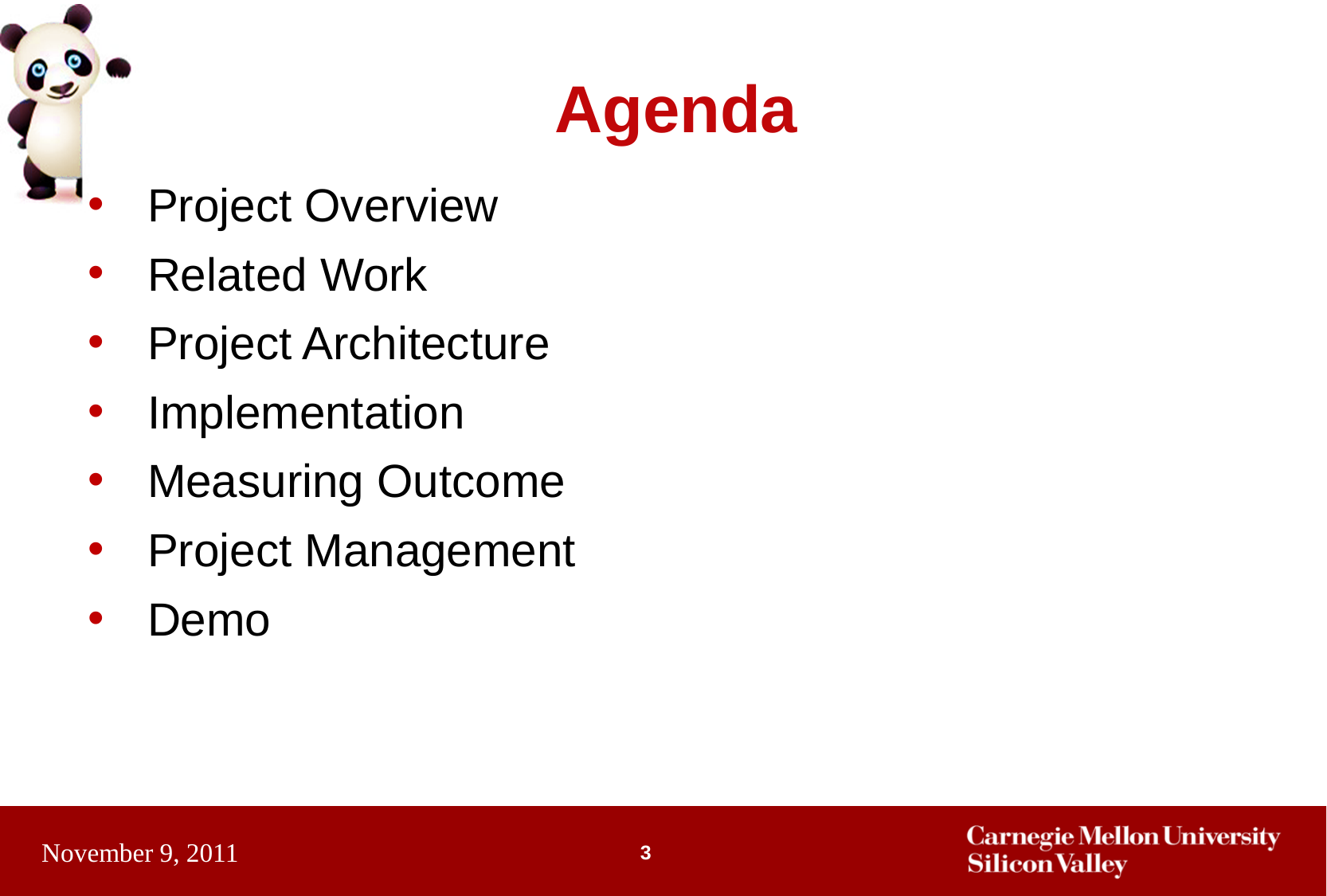

# Agenda
Project Overview
Related Work
Project Architecture
Implementation
Measuring Outcome
Project Management
Demo
3